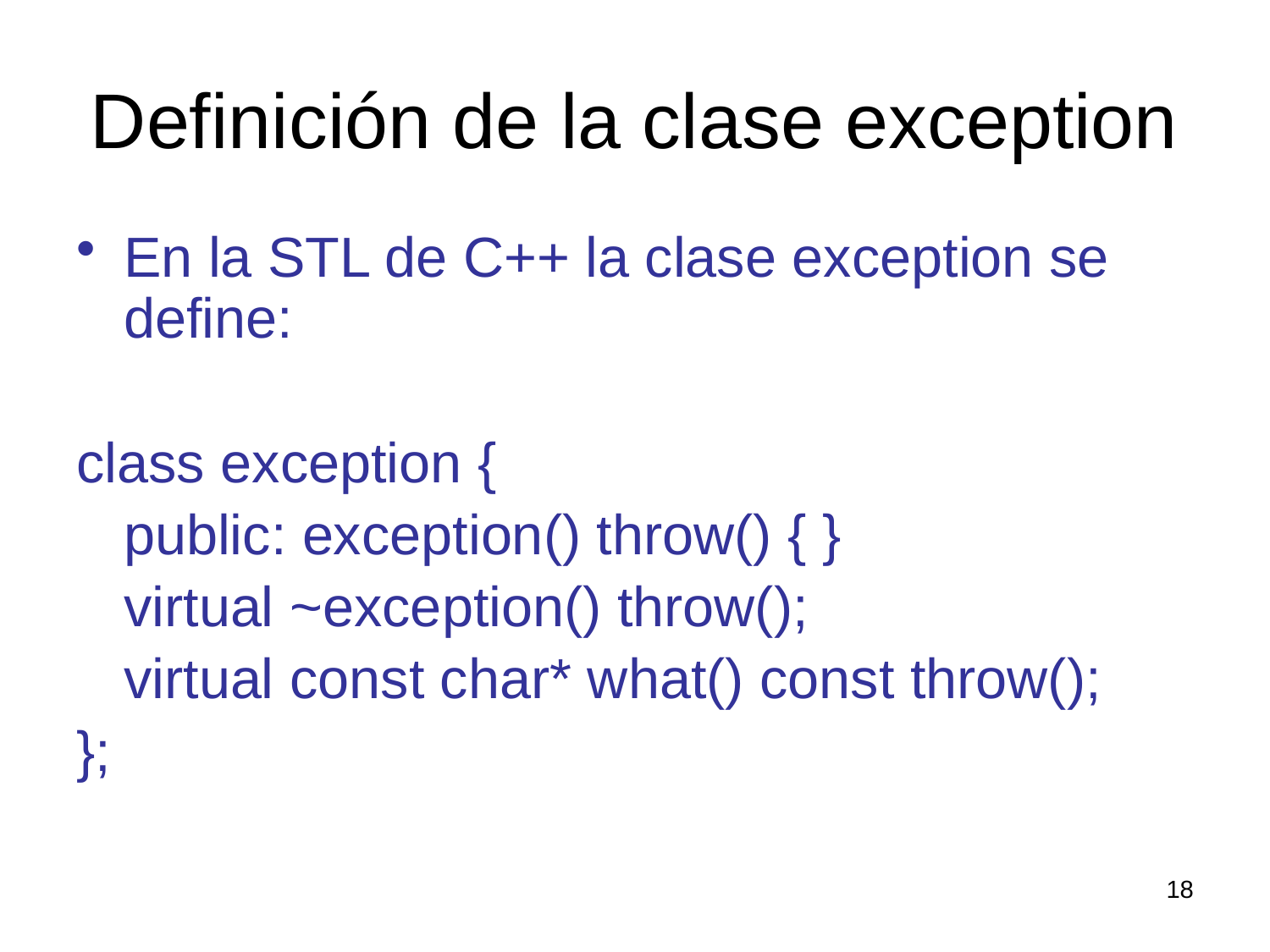

# Definición de la clase exception
En la STL de C++ la clase exception se define:

class exception {
	public: exception() throw() { }
	virtual ~exception() throw();
	virtual const char* what() const throw();
};
18